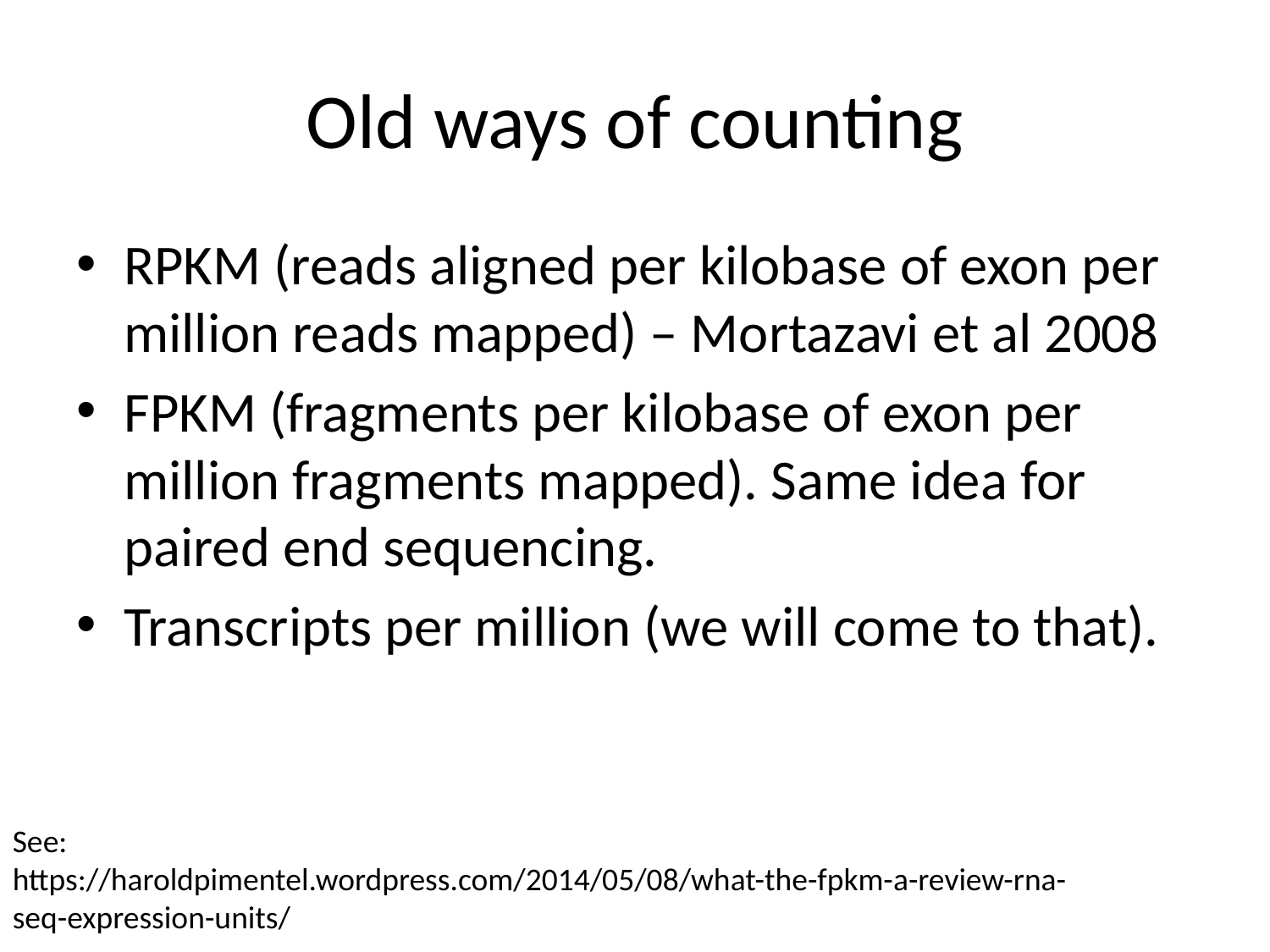

# Old ways of counting
RPKM (reads aligned per kilobase of exon per million reads mapped) – Mortazavi et al 2008
FPKM (fragments per kilobase of exon per million fragments mapped). Same idea for paired end sequencing.
Transcripts per million (we will come to that).

See:
https://haroldpimentel.wordpress.com/2014/05/08/what-the-fpkm-a-review-rna-seq-expression-units/